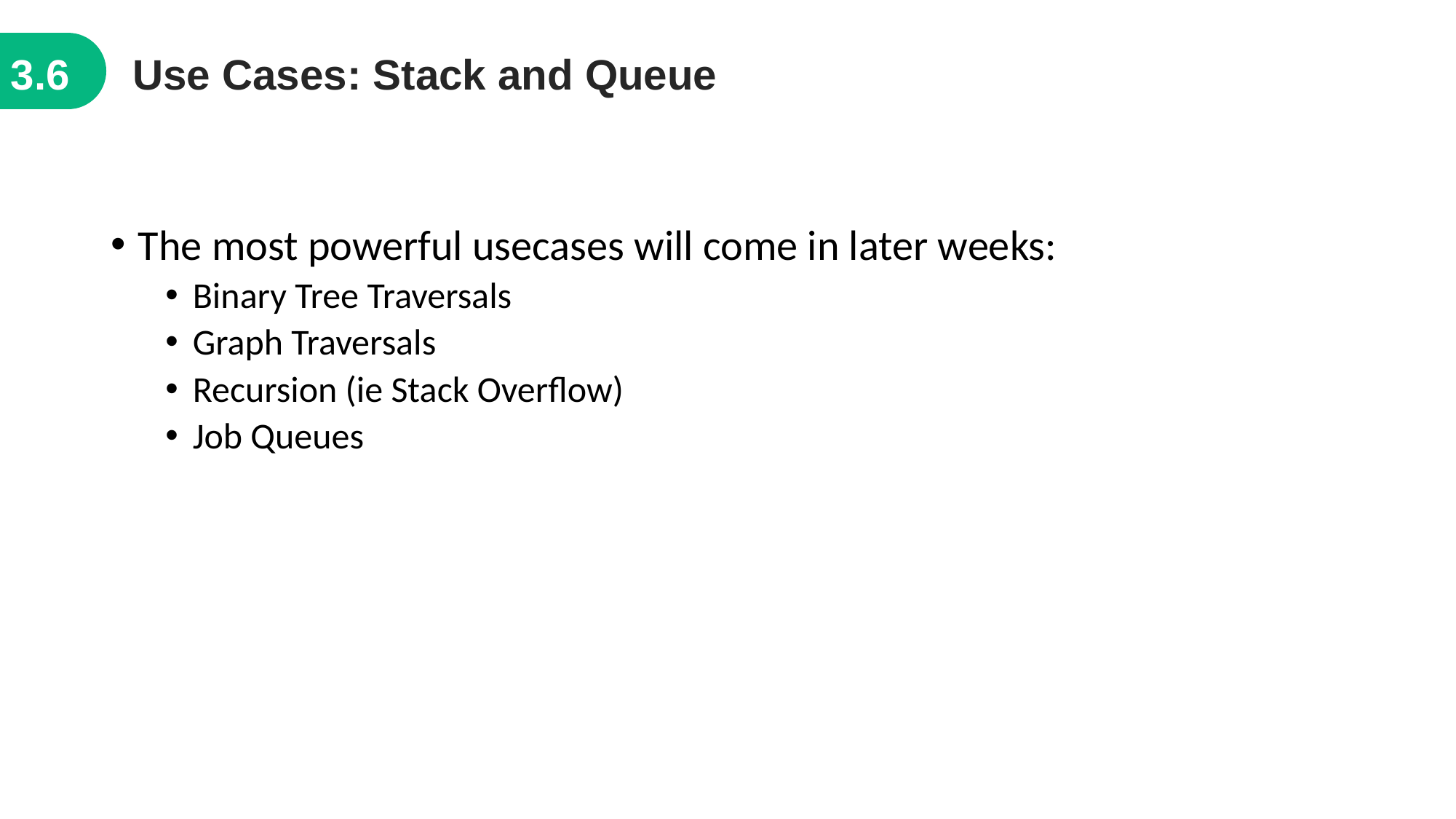

3.6
Use Cases: Stack and Queue
The most powerful usecases will come in later weeks:
Binary Tree Traversals
Graph Traversals
Recursion (ie Stack Overflow)
Job Queues